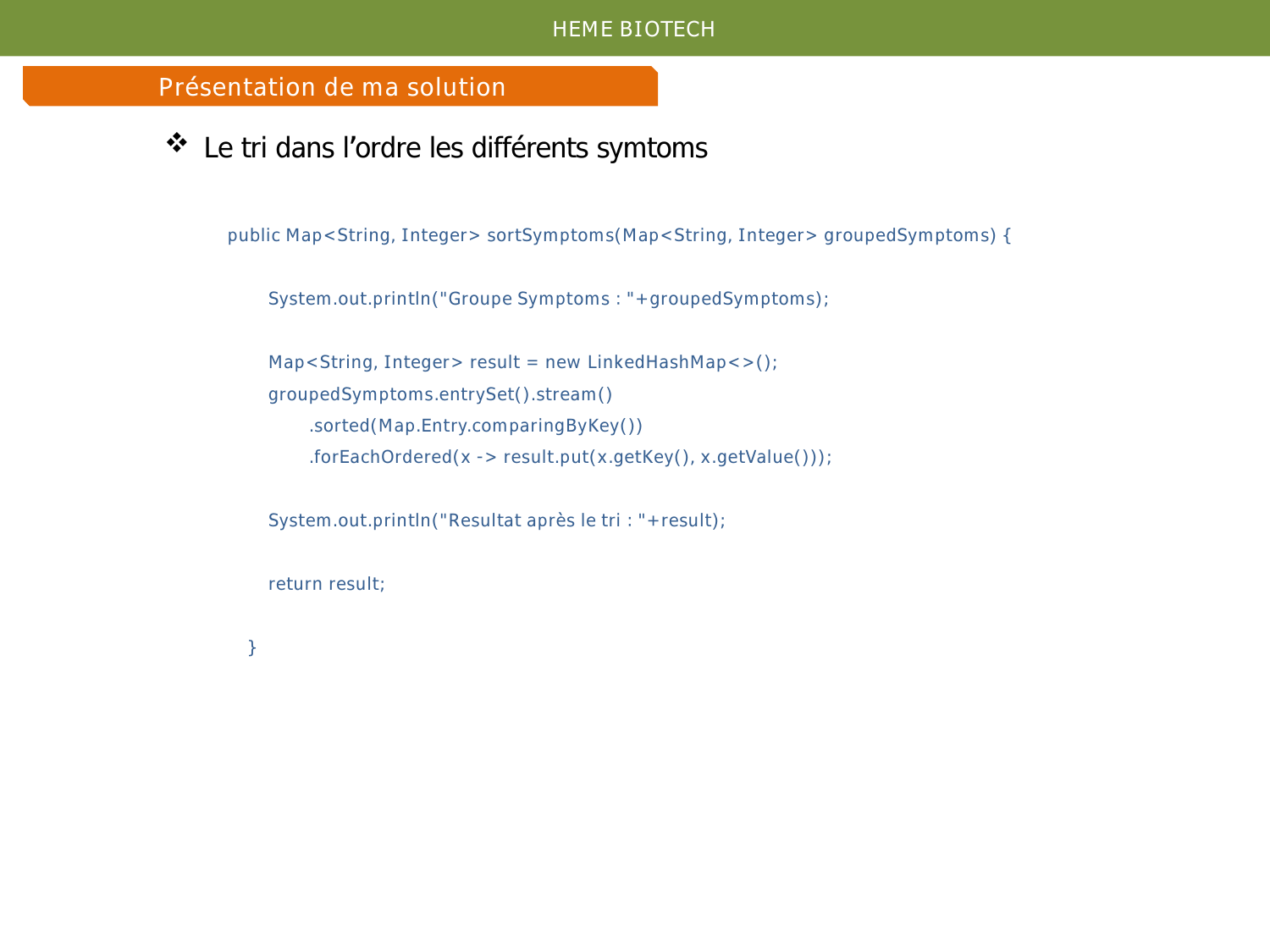

HEME BIOTECH
Présentation de ma solution
Le tri dans l’ordre les différents symtoms

public Map<String, Integer> sortSymptoms(Map<String, Integer> groupedSymptoms) {

        System.out.println("Groupe Symptoms : "+groupedSymptoms);

        Map<String, Integer> result = new LinkedHashMap<>();
        groupedSymptoms.entrySet().stream()
                .sorted(Map.Entry.comparingByKey())
                .forEachOrdered(x -> result.put(x.getKey(), x.getValue()));

        System.out.println("Resultat après le tri : "+result);

        return result;

    }